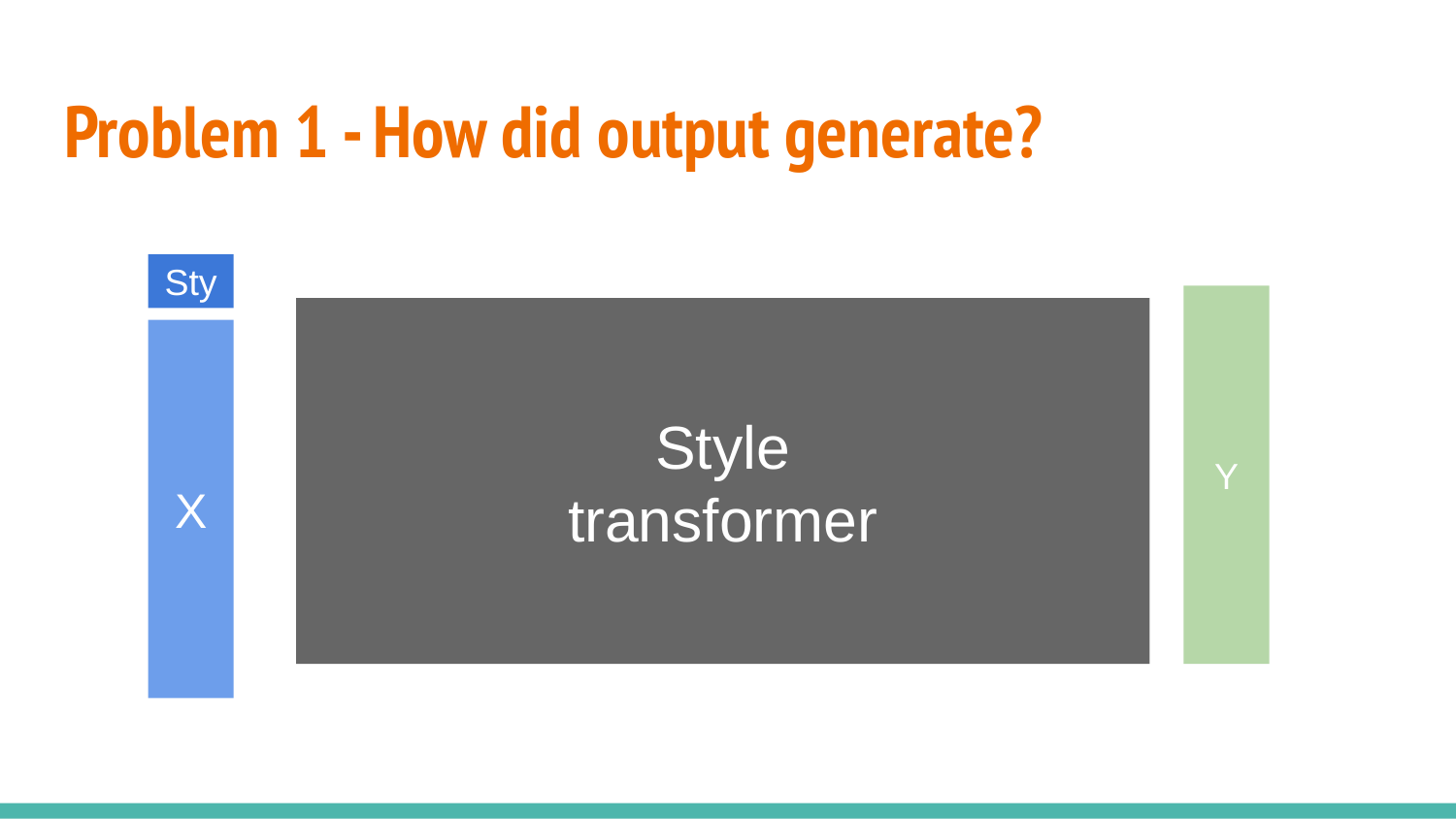

# Problem 1 - How did output generate?
Sty
Y
Style
transformer
memory
Y
X
encoder
decoder
Sty
X
Y